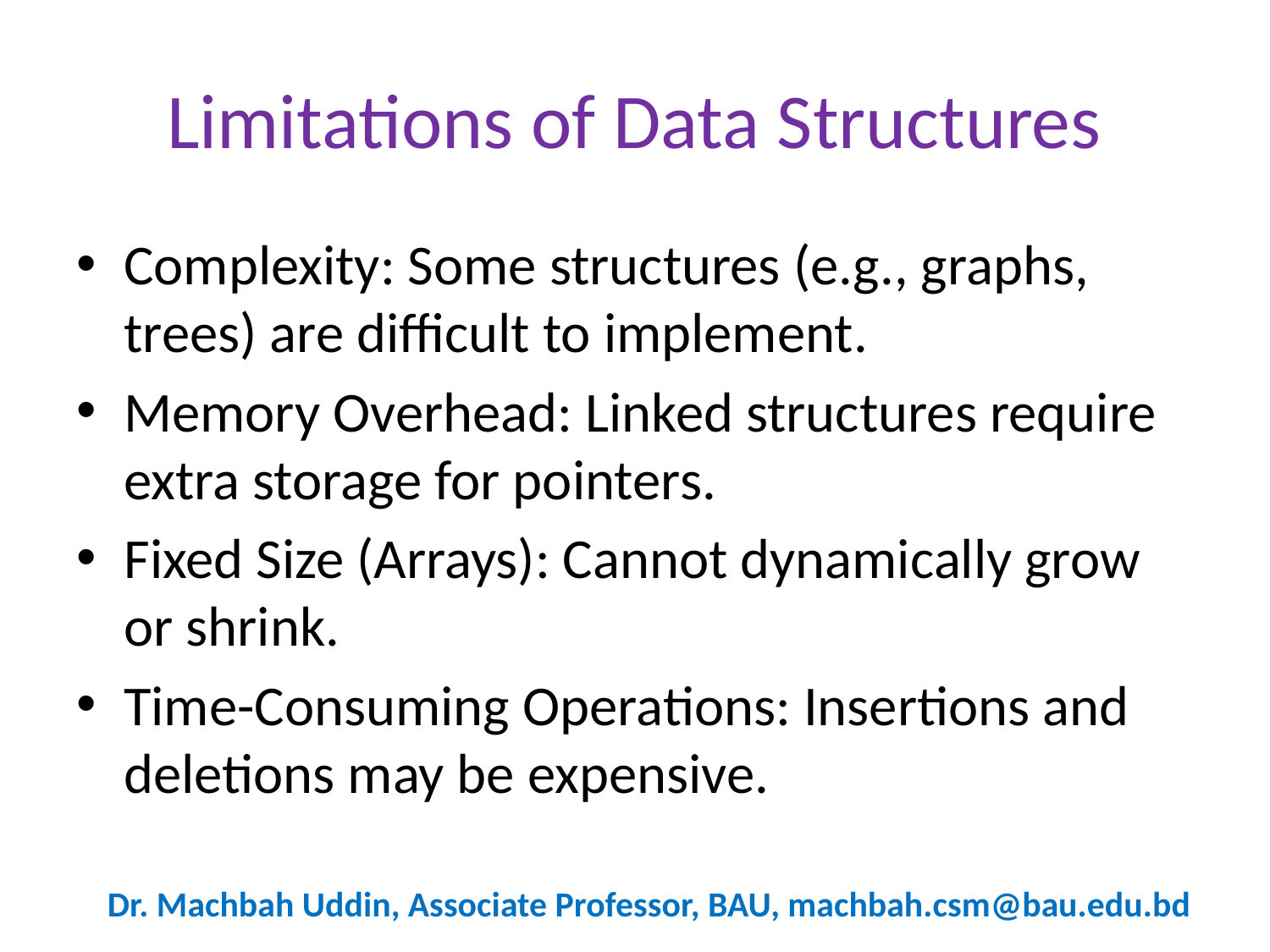

# Limitations of Data Structures
Complexity: Some structures (e.g., graphs, trees) are difficult to implement.
Memory Overhead: Linked structures require extra storage for pointers.
Fixed Size (Arrays): Cannot dynamically grow or shrink.
Time-Consuming Operations: Insertions and deletions may be expensive.